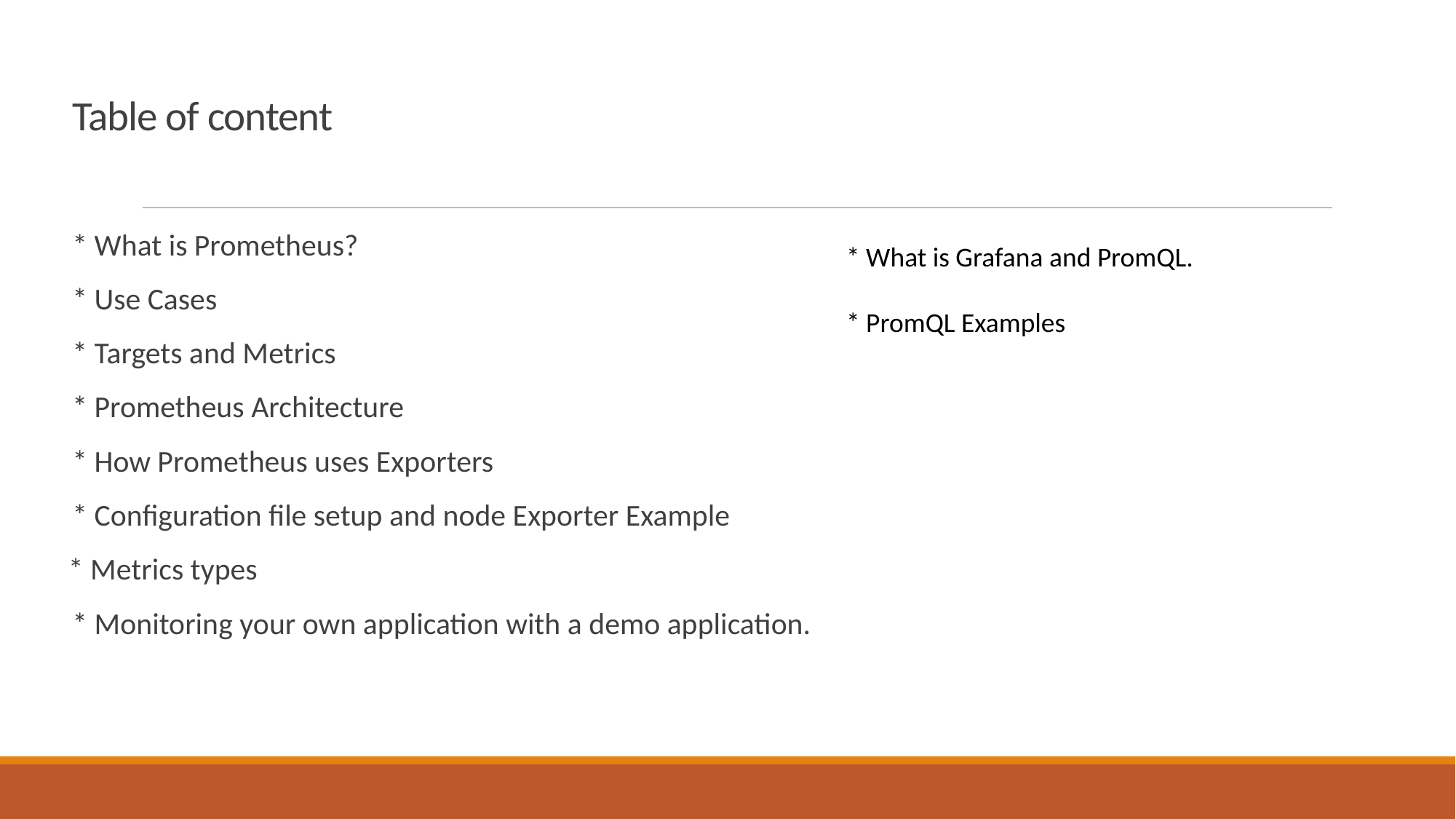

# Table of content
* What is Prometheus?
* Use Cases
* Targets and Metrics
* Prometheus Architecture
* How Prometheus uses Exporters
* Configuration file setup and node Exporter Example
 * Metrics types
* Monitoring your own application with a demo application.
* What is Grafana and PromQL.

* PromQL Examples